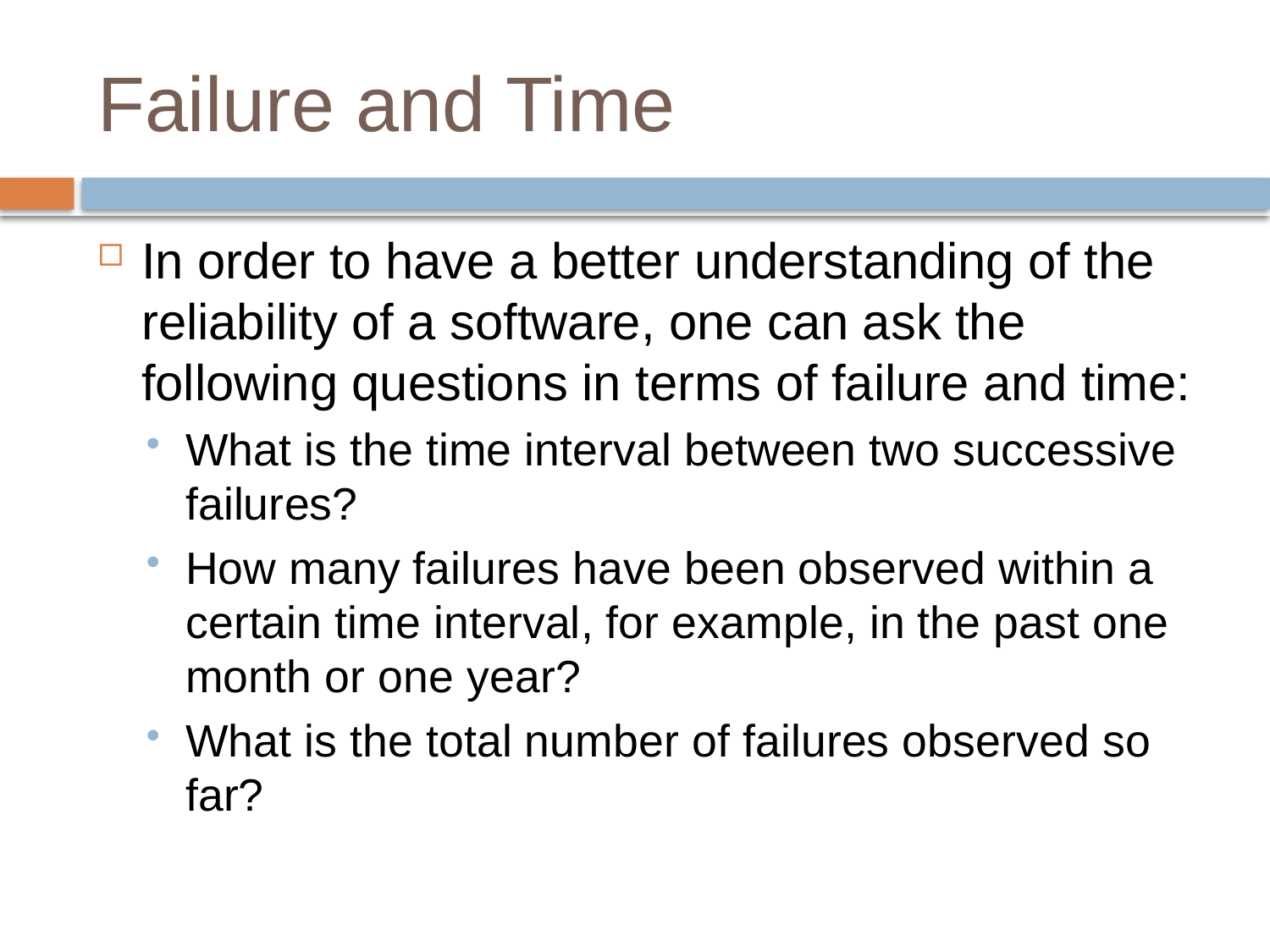

# Failure and Time
In order to have a better understanding of the reliability of a software, one can ask the following questions in terms of failure and time:
What is the time interval between two successive failures?
How many failures have been observed within a certain time interval, for example, in the past one month or one year?
What is the total number of failures observed so far?